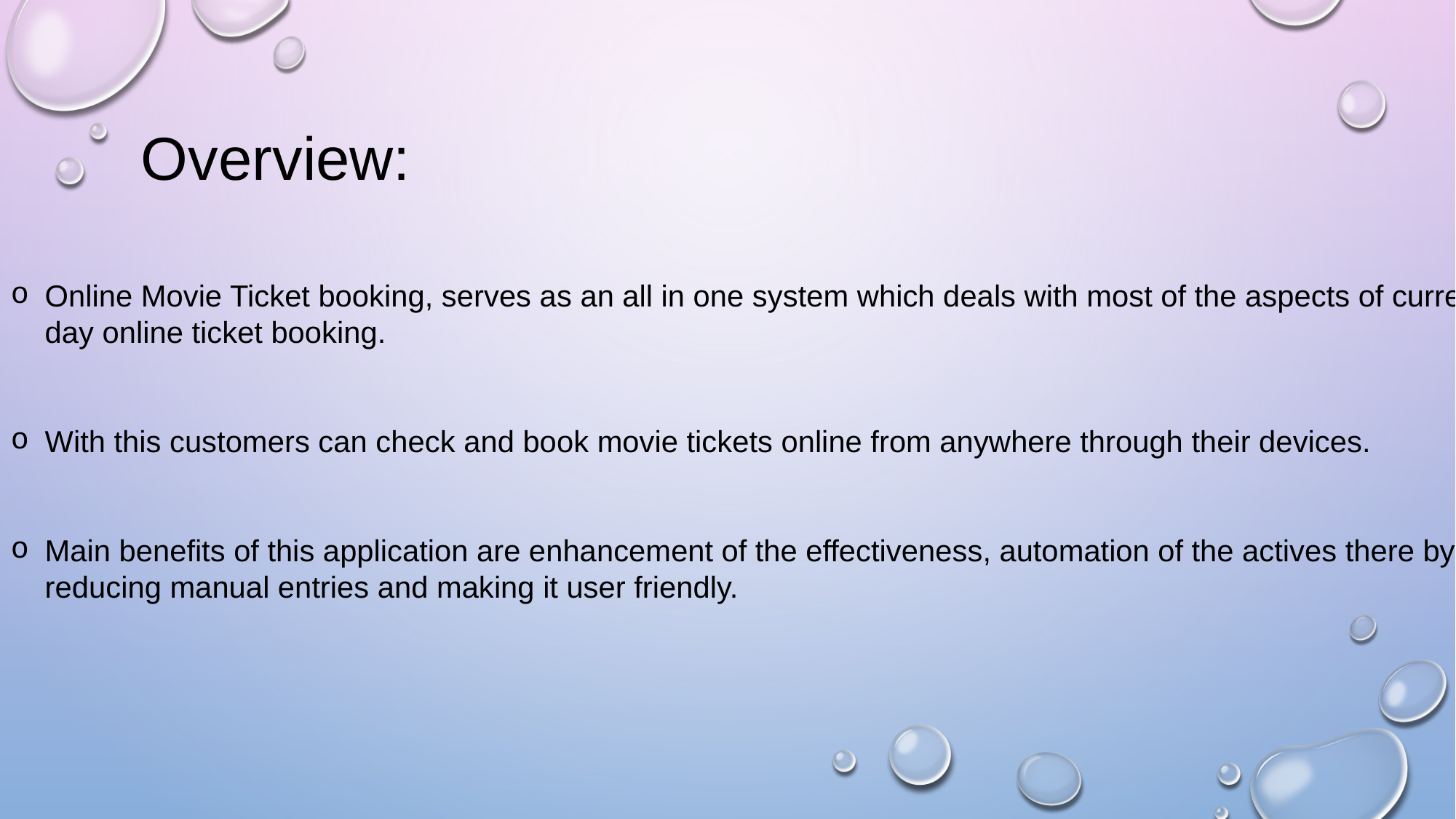

Overview:

Online Movie Ticket booking, serves as an all in one system which deals with most of the aspects of current day online ticket booking.

With this customers can check and book movie tickets online from anywhere through their devices.

Main benefits of this application are enhancement of the effectiveness, automation of the actives there by reducing manual entries and making it user friendly.